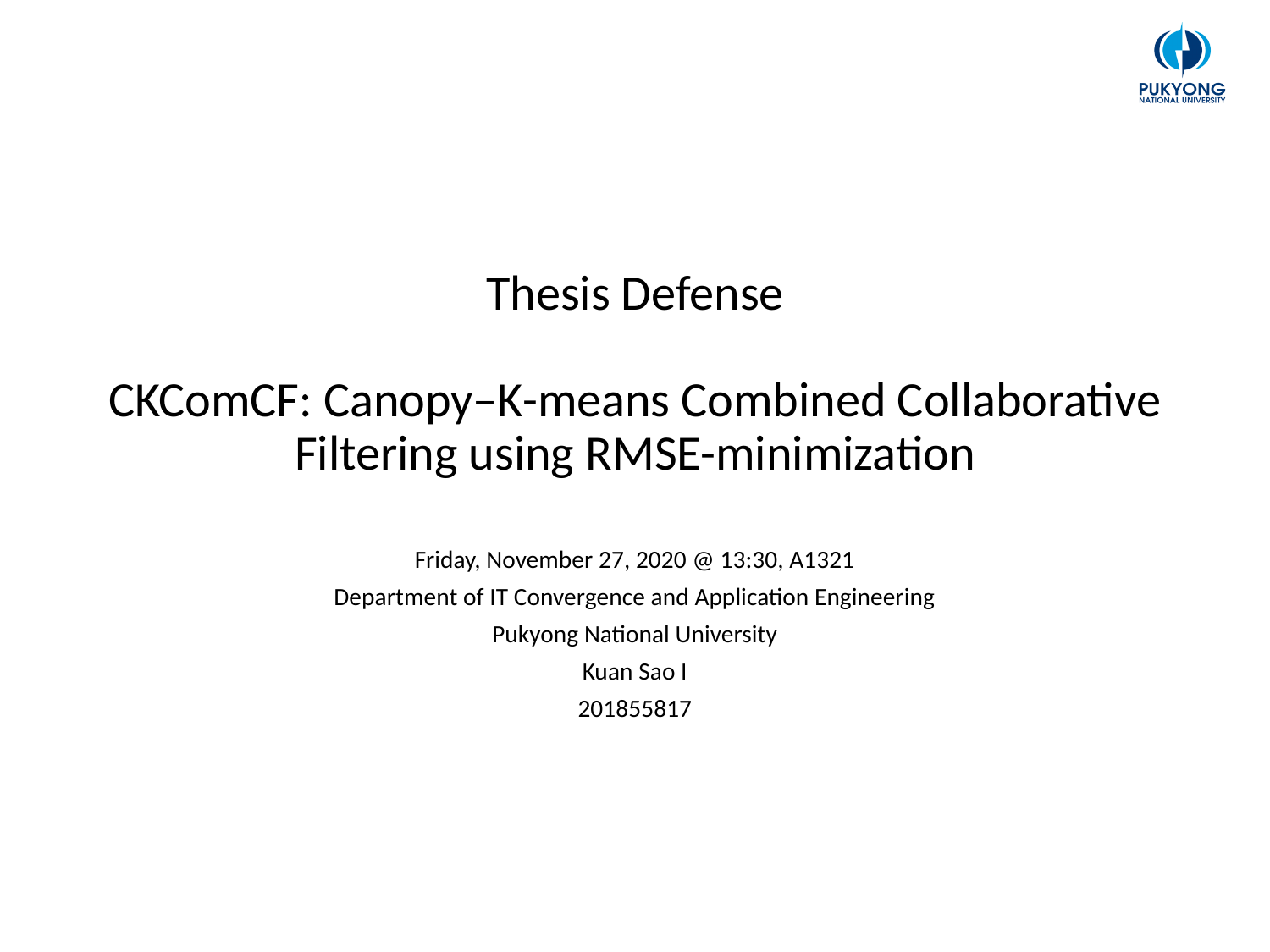

# Thesis Defense CKComCF: Canopy–K-means Combined Collaborative Filtering using RMSE-minimization

Friday, November 27, 2020 @ 13:30, A1321
Department of IT Convergence and Application Engineering
Pukyong National University
Kuan Sao I
201855817